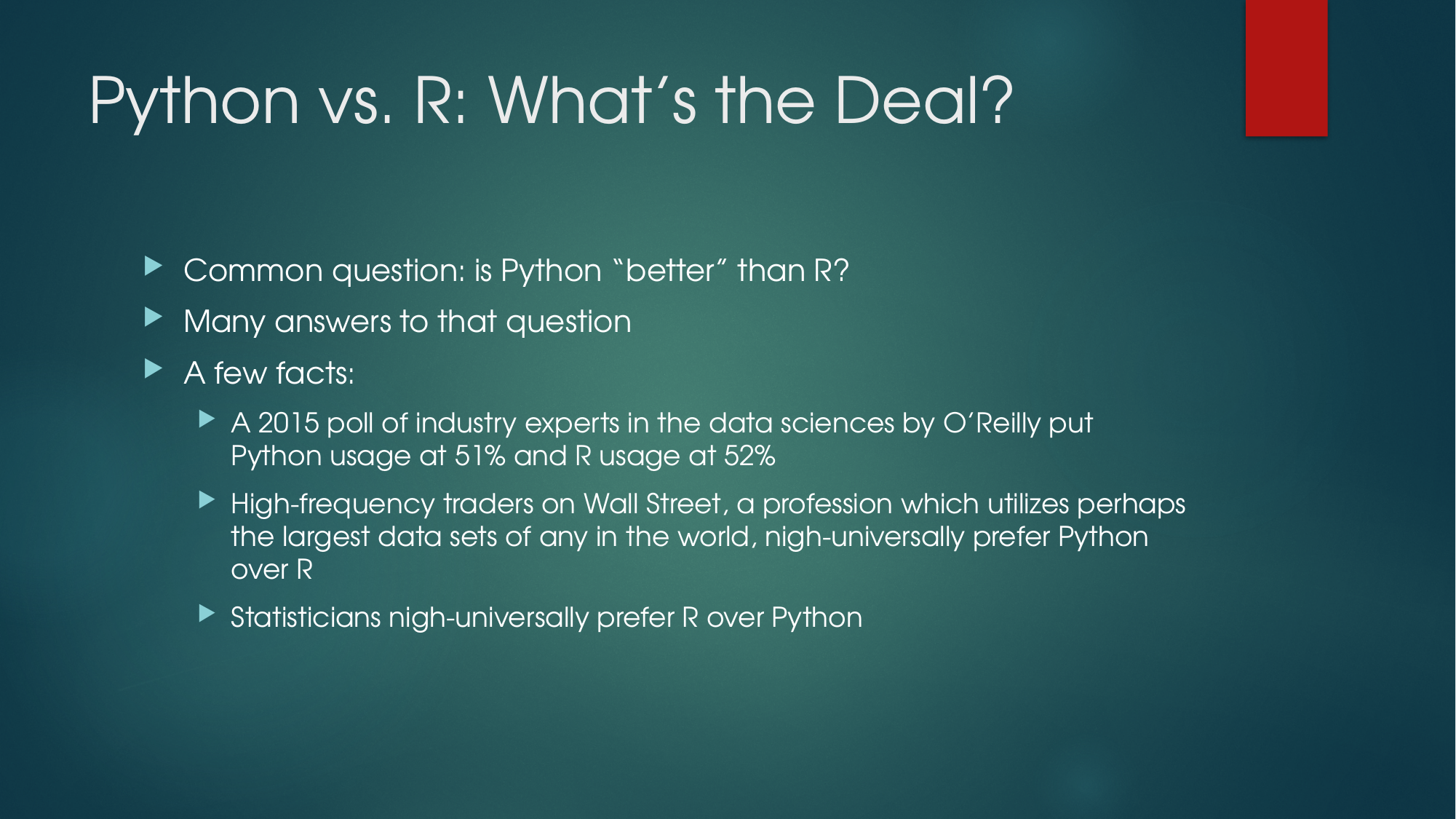

# Python vs. R: What’s the Deal?
Common question: is Python “better” than R?
Many answers to that question
A few facts:
A 2015 poll of industry experts in the data sciences by O’Reilly put Python usage at 51% and R usage at 52%
High-frequency traders on Wall Street, a profession which utilizes perhaps the largest data sets of any in the world, nigh-universally prefer Python over R
Statisticians nigh-universally prefer R over Python